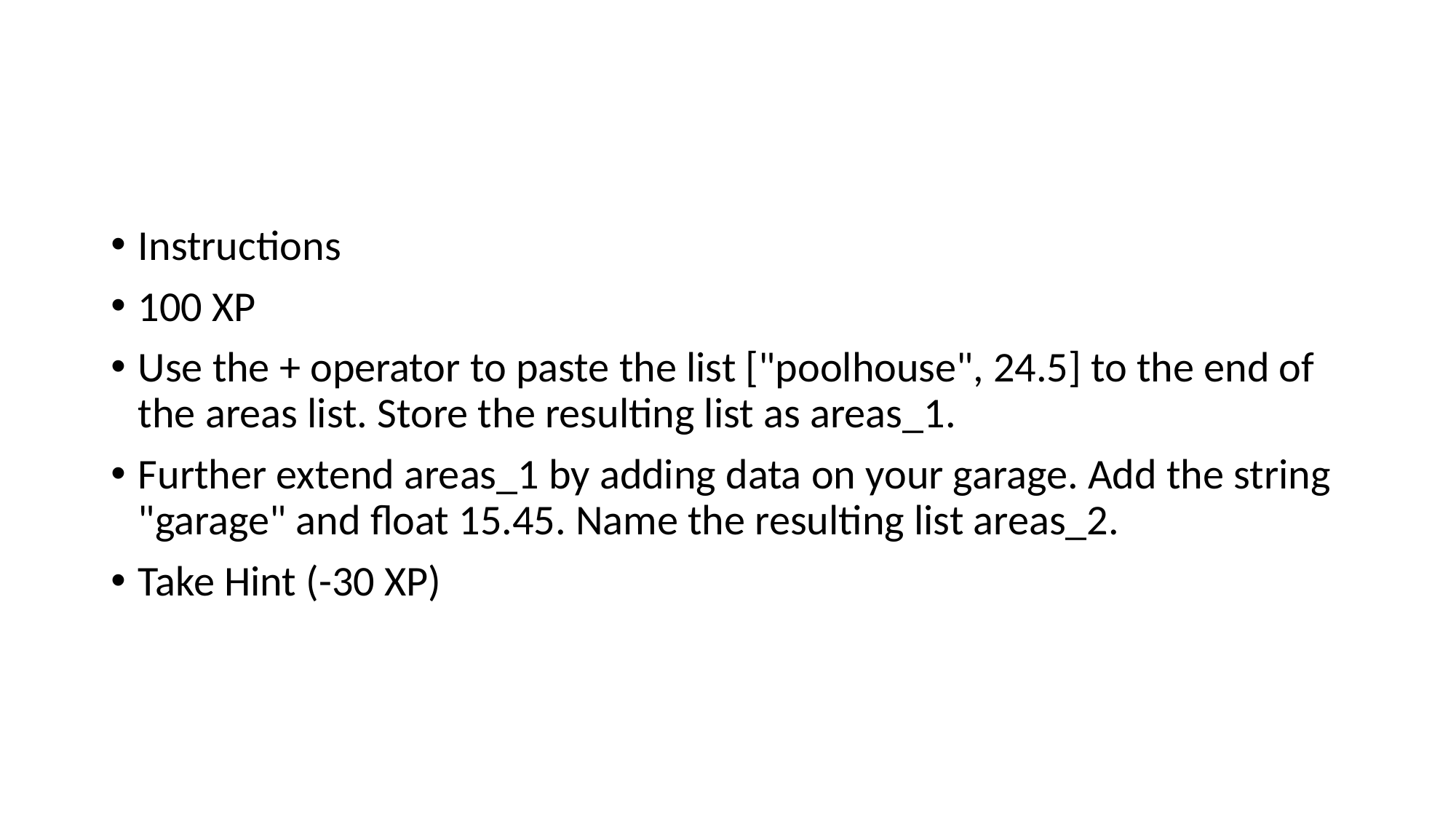

#
Instructions
100 XP
Use the + operator to paste the list ["poolhouse", 24.5] to the end of the areas list. Store the resulting list as areas_1.
Further extend areas_1 by adding data on your garage. Add the string "garage" and float 15.45. Name the resulting list areas_2.
Take Hint (-30 XP)